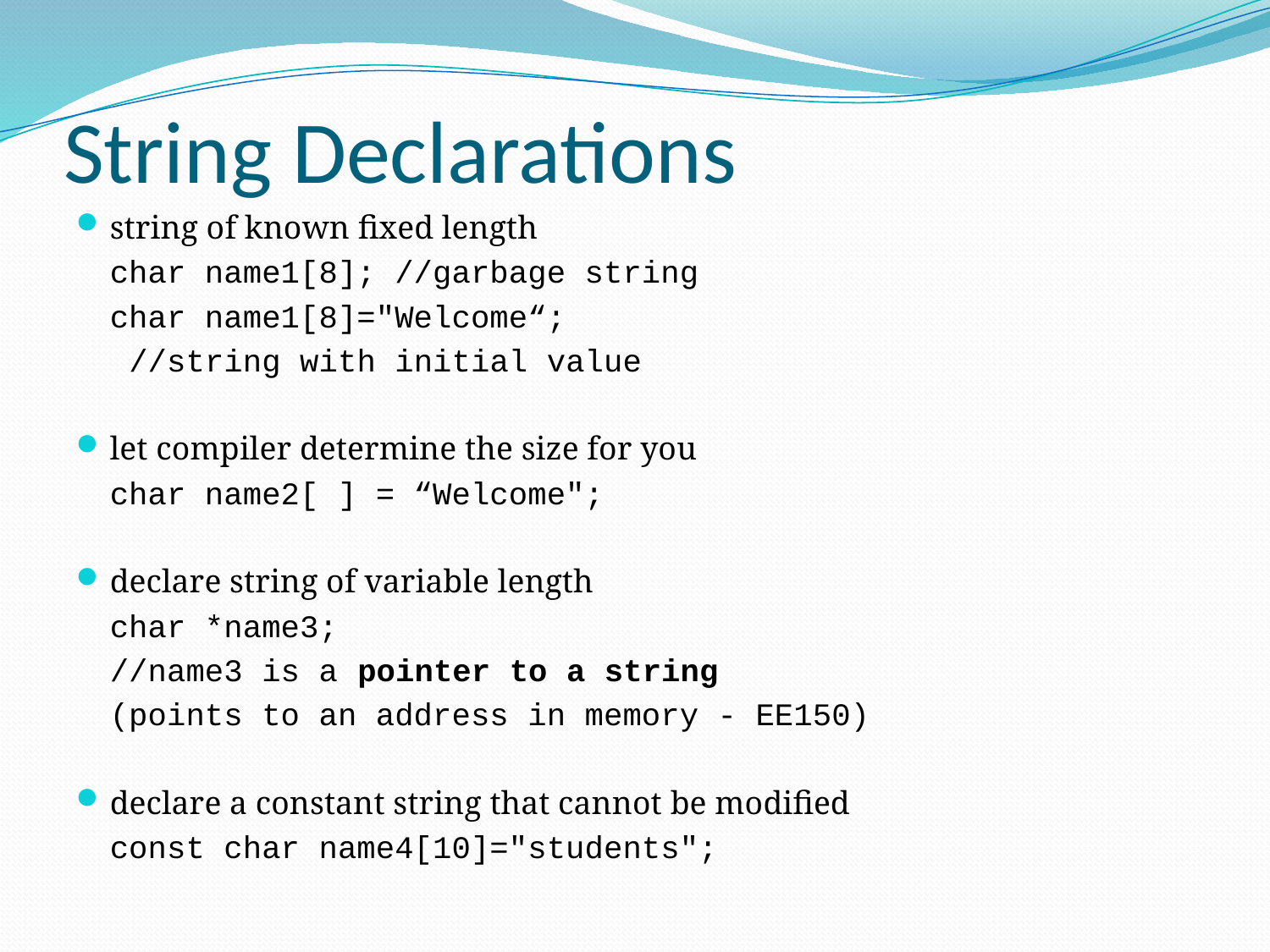

# String Declarations
string of known fixed length
		char name1[8]; //garbage string
		char name1[8]="Welcome“;
				 //string with initial value

let compiler determine the size for you
		char name2[ ] = “Welcome";

declare string of variable length
		char *name3;
		//name3 is a pointer to a string
		(points to an address in memory - EE150)

declare a constant string that cannot be modified
		const char name4[10]="students";